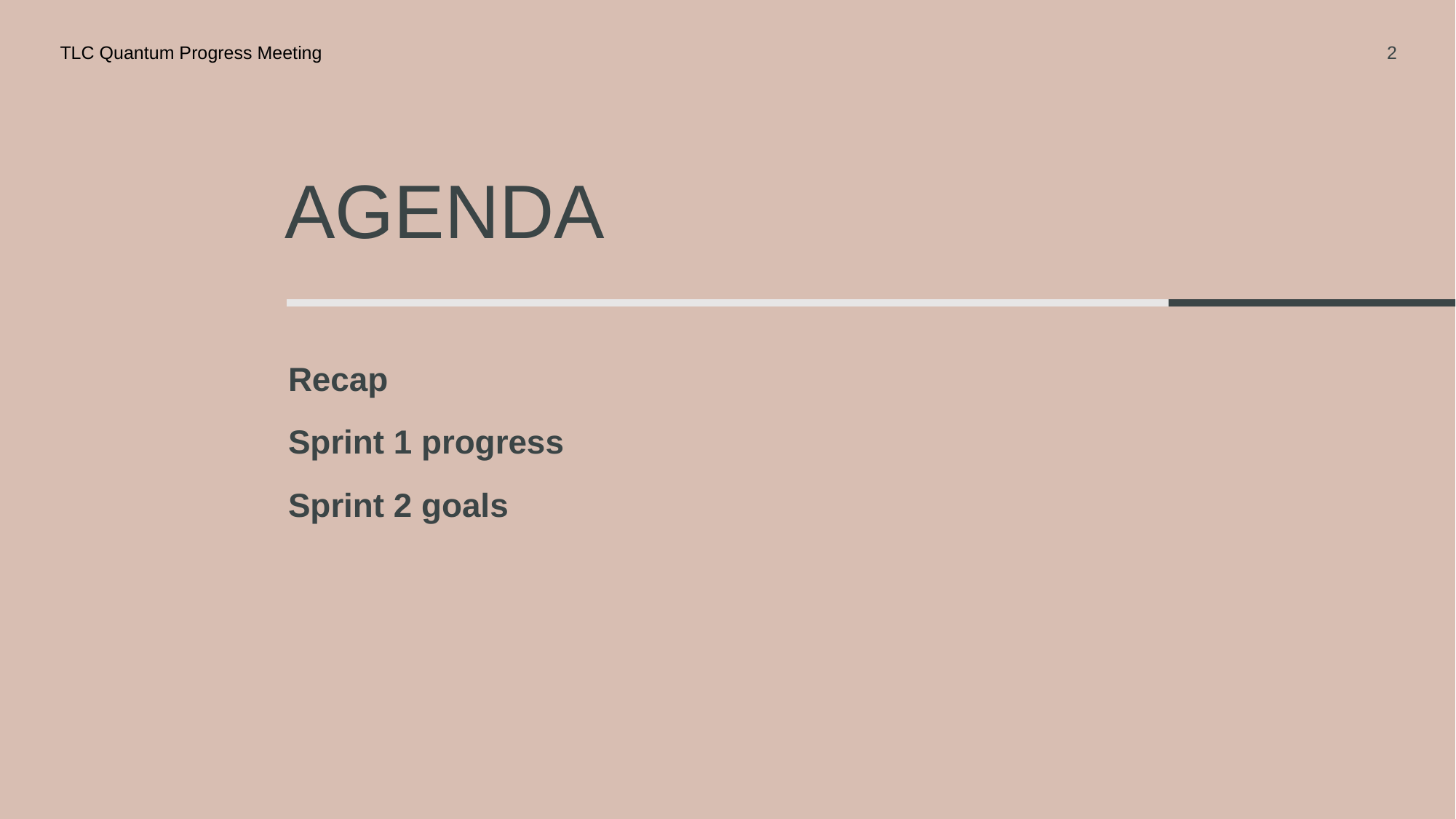

TLC Quantum Progress Meeting
2
# Agenda
Recap
Sprint 1 progress
Sprint 2 goals